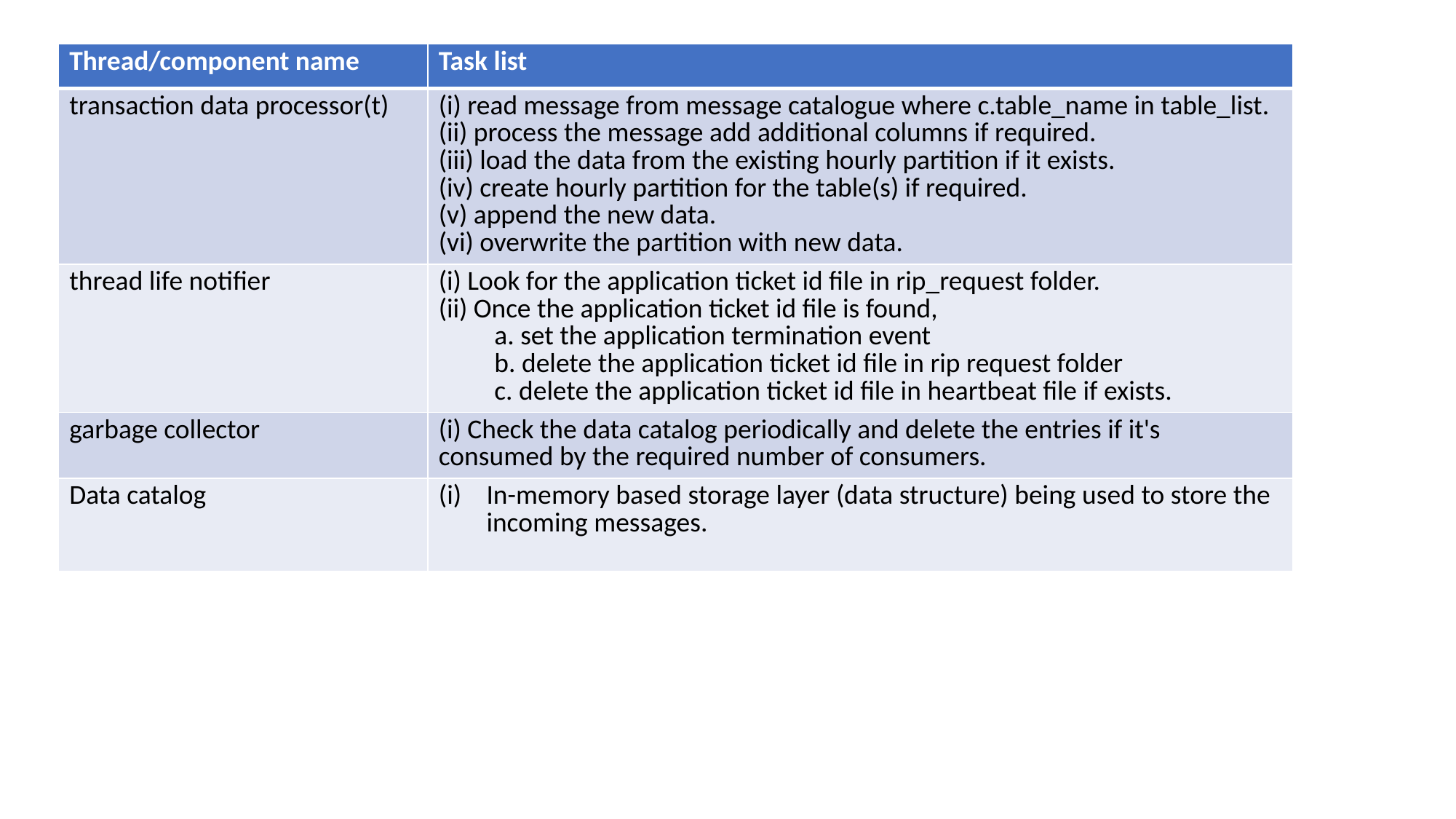

| Thread/component name | Task list |
| --- | --- |
| transaction data processor(t) | (i) read message from message catalogue where c.table\_name in table\_list. (ii) process the message add additional columns if required. (iii) load the data from the existing hourly partition if it exists. (iv) create hourly partition for the table(s) if required. (v) append the new data. (vi) overwrite the partition with new data. |
| thread life notifier | (i) Look for the application ticket id file in rip\_request folder. (ii) Once the application ticket id file is found, a. set the application termination event b. delete the application ticket id file in rip request folder c. delete the application ticket id file in heartbeat file if exists. |
| garbage collector | (i) Check the data catalog periodically and delete the entries if it's consumed by the required number of consumers. |
| Data catalog | In-memory based storage layer (data structure) being used to store the incoming messages. |